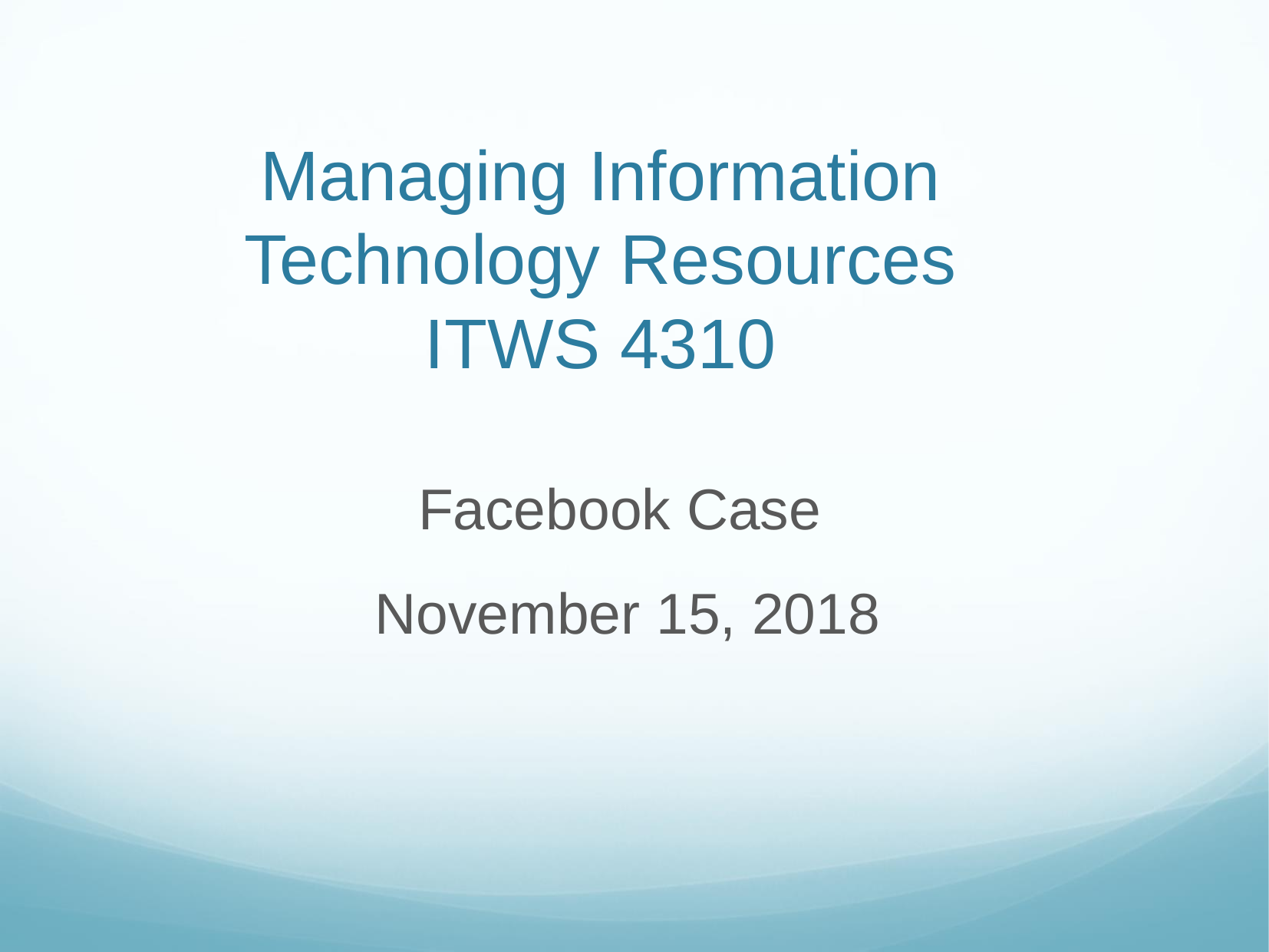

# Managing Information Technology Resources ITWS 4310
Facebook Case
November 15, 2018